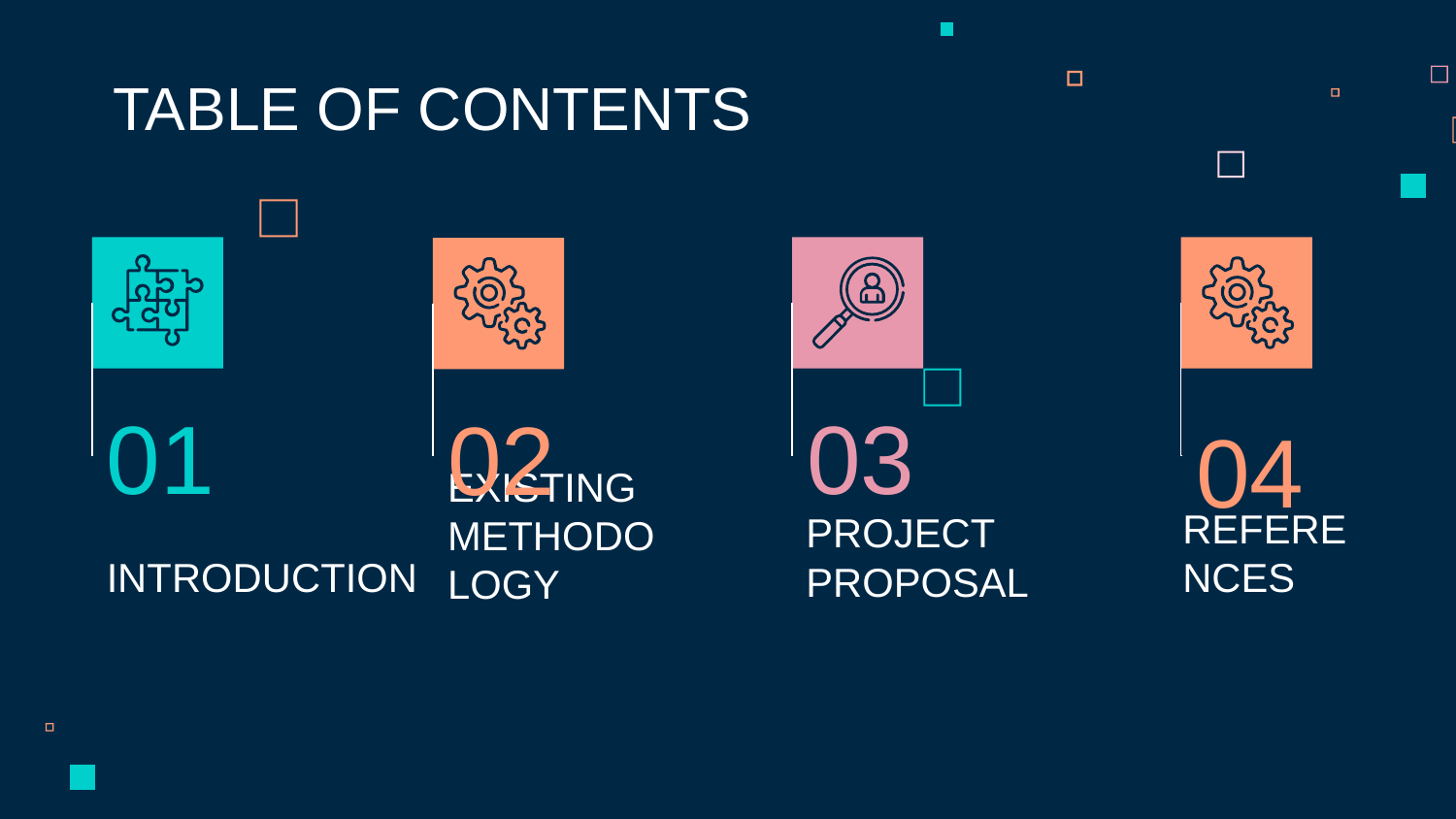

TABLE OF CONTENTS

01
03
02
04
# INTRODUCTION
REFERENCES
PROJECT PROPOSAL
EXISTING METHODOLOGY